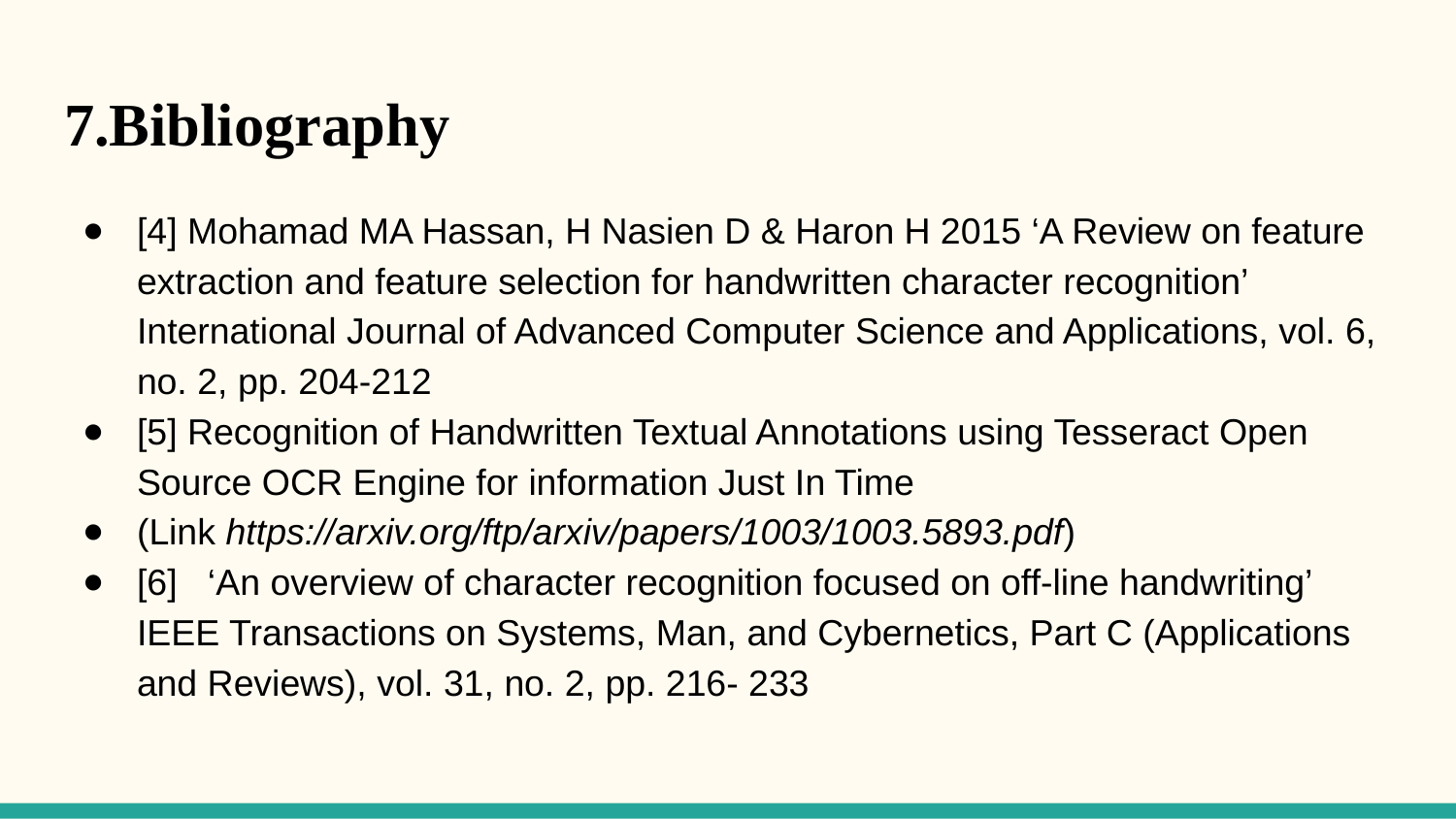

# 7.Bibliography
[4] Mohamad MA Hassan, H Nasien D & Haron H 2015 ‘A Review on feature extraction and feature selection for handwritten character recognition’ International Journal of Advanced Computer Science and Applications, vol. 6, no. 2, pp. 204-212
[5] Recognition of Handwritten Textual Annotations using Tesseract Open Source OCR Engine for information Just In Time
(Link https://arxiv.org/ftp/arxiv/papers/1003/1003.5893.pdf)
[6]   ‘An overview of character recognition focused on off-line handwriting’ IEEE Transactions on Systems, Man, and Cybernetics, Part C (Applications and Reviews), vol. 31, no. 2, pp. 216- 233